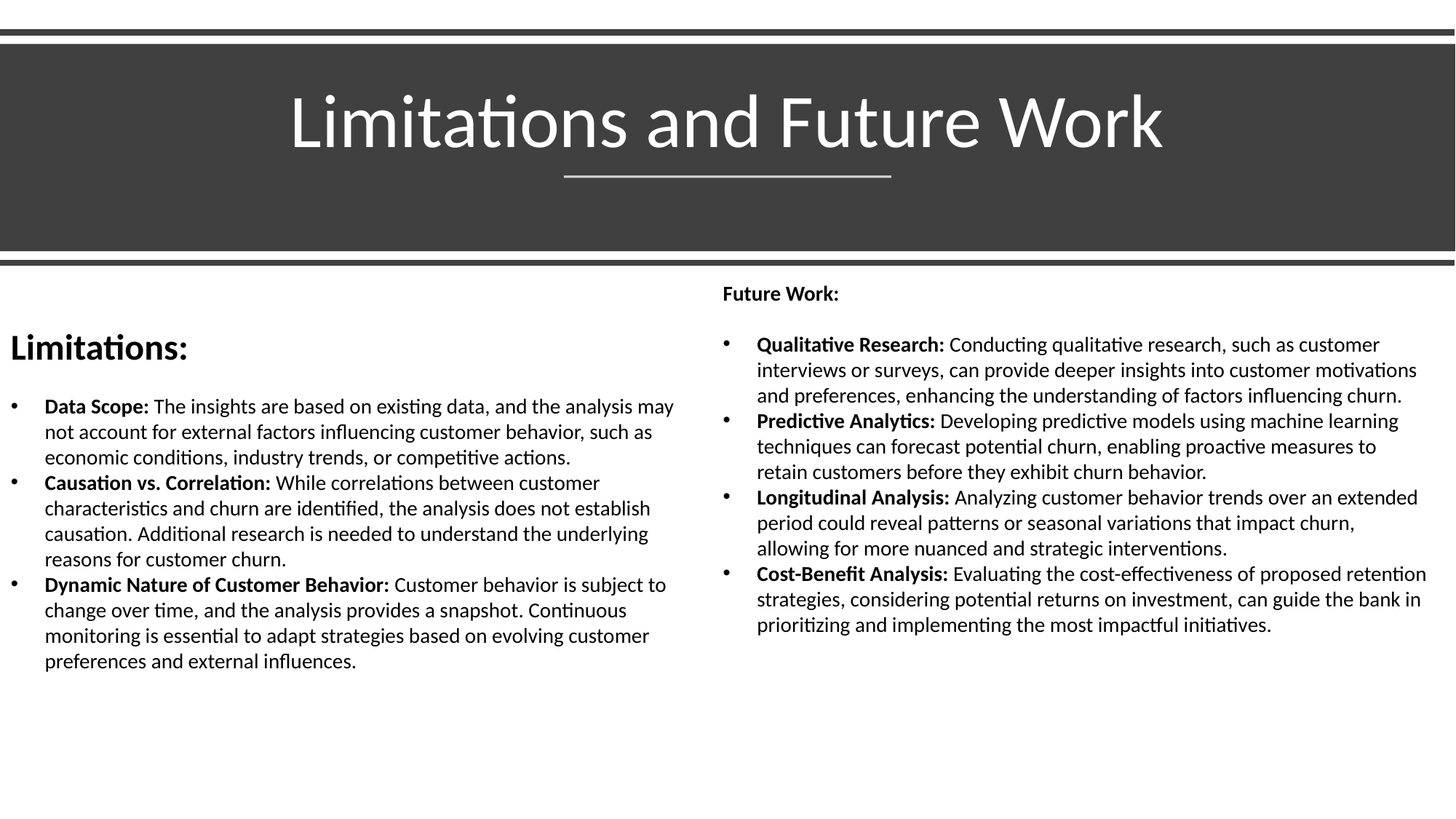

# Limitations and Future Work

Limitations:

Data Scope: The insights are based on existing data, and the analysis may not account for external factors influencing customer behavior, such as economic conditions, industry trends, or competitive actions.
Causation vs. Correlation: While correlations between customer characteristics and churn are identified, the analysis does not establish causation. Additional research is needed to understand the underlying reasons for customer churn.
Dynamic Nature of Customer Behavior: Customer behavior is subject to change over time, and the analysis provides a snapshot. Continuous monitoring is essential to adapt strategies based on evolving customer preferences and external influences.
Future Work:

Qualitative Research: Conducting qualitative research, such as customer interviews or surveys, can provide deeper insights into customer motivations and preferences, enhancing the understanding of factors influencing churn.
Predictive Analytics: Developing predictive models using machine learning techniques can forecast potential churn, enabling proactive measures to retain customers before they exhibit churn behavior.
Longitudinal Analysis: Analyzing customer behavior trends over an extended period could reveal patterns or seasonal variations that impact churn, allowing for more nuanced and strategic interventions.
Cost-Benefit Analysis: Evaluating the cost-effectiveness of proposed retention strategies, considering potential returns on investment, can guide the bank in prioritizing and implementing the most impactful initiatives.